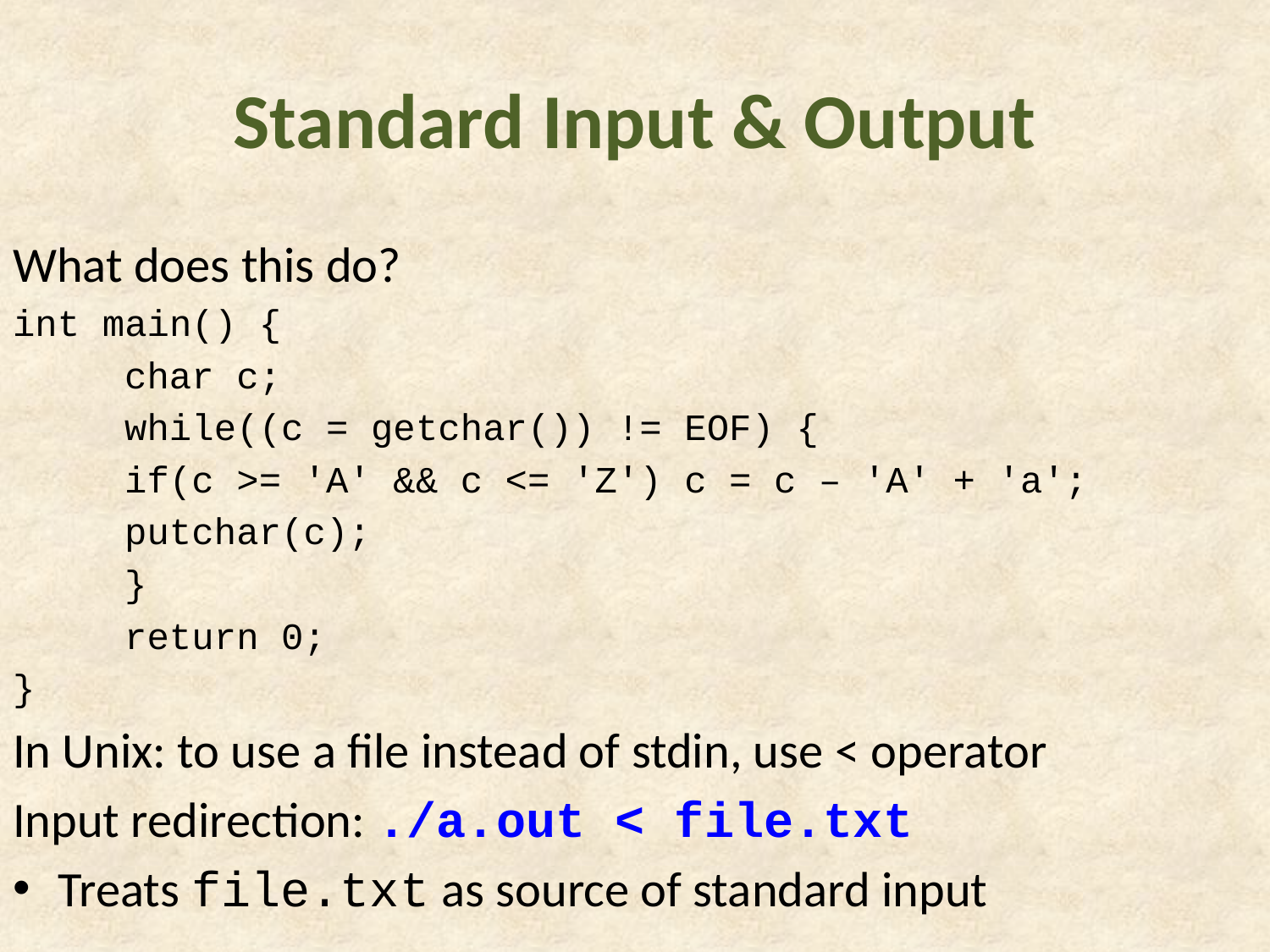

# Standard Input & Output
What does this do?
int main() {
	char c;
	while((c = getchar()) != EOF) {
		if(c >= 'A' && c <= 'Z') c = c – 'A' + 'a';
		putchar(c);
	}
	return 0;
}
In Unix: to use a file instead of stdin, use < operator
Input redirection: ./a.out < file.txt
Treats file.txt as source of standard input